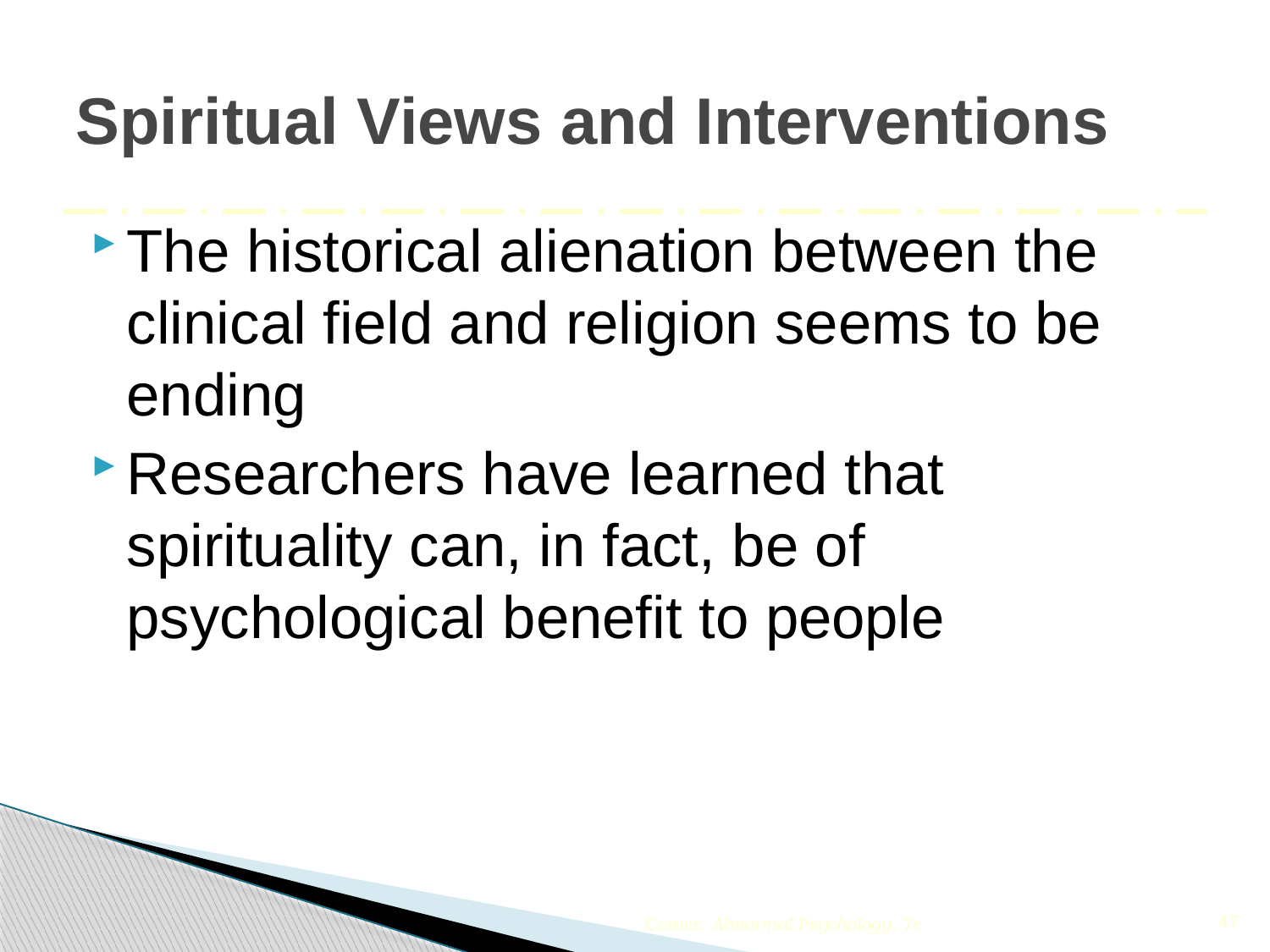

# Spiritual Views and Interventions
The historical alienation between the clinical field and religion seems to be ending
Researchers have learned that spirituality can, in fact, be of psychological benefit to people
Comer, Abnormal Psychology, 7e
47